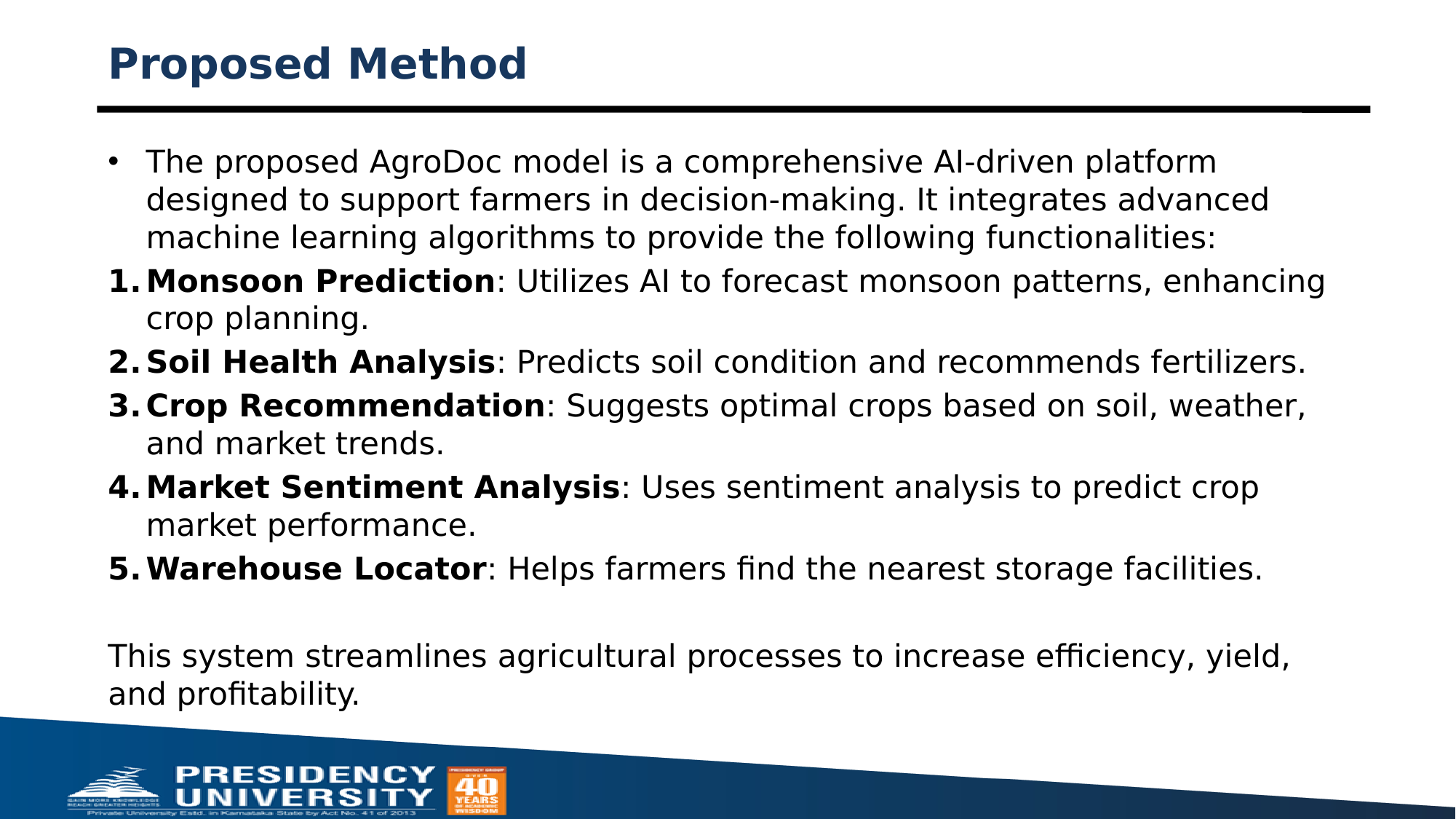

# Proposed Method
The proposed AgroDoc model is a comprehensive AI-driven platform designed to support farmers in decision-making. It integrates advanced machine learning algorithms to provide the following functionalities:
Monsoon Prediction: Utilizes AI to forecast monsoon patterns, enhancing crop planning.
Soil Health Analysis: Predicts soil condition and recommends fertilizers.
Crop Recommendation: Suggests optimal crops based on soil, weather, and market trends.
Market Sentiment Analysis: Uses sentiment analysis to predict crop market performance.
Warehouse Locator: Helps farmers find the nearest storage facilities.

This system streamlines agricultural processes to increase efficiency, yield, and profitability.